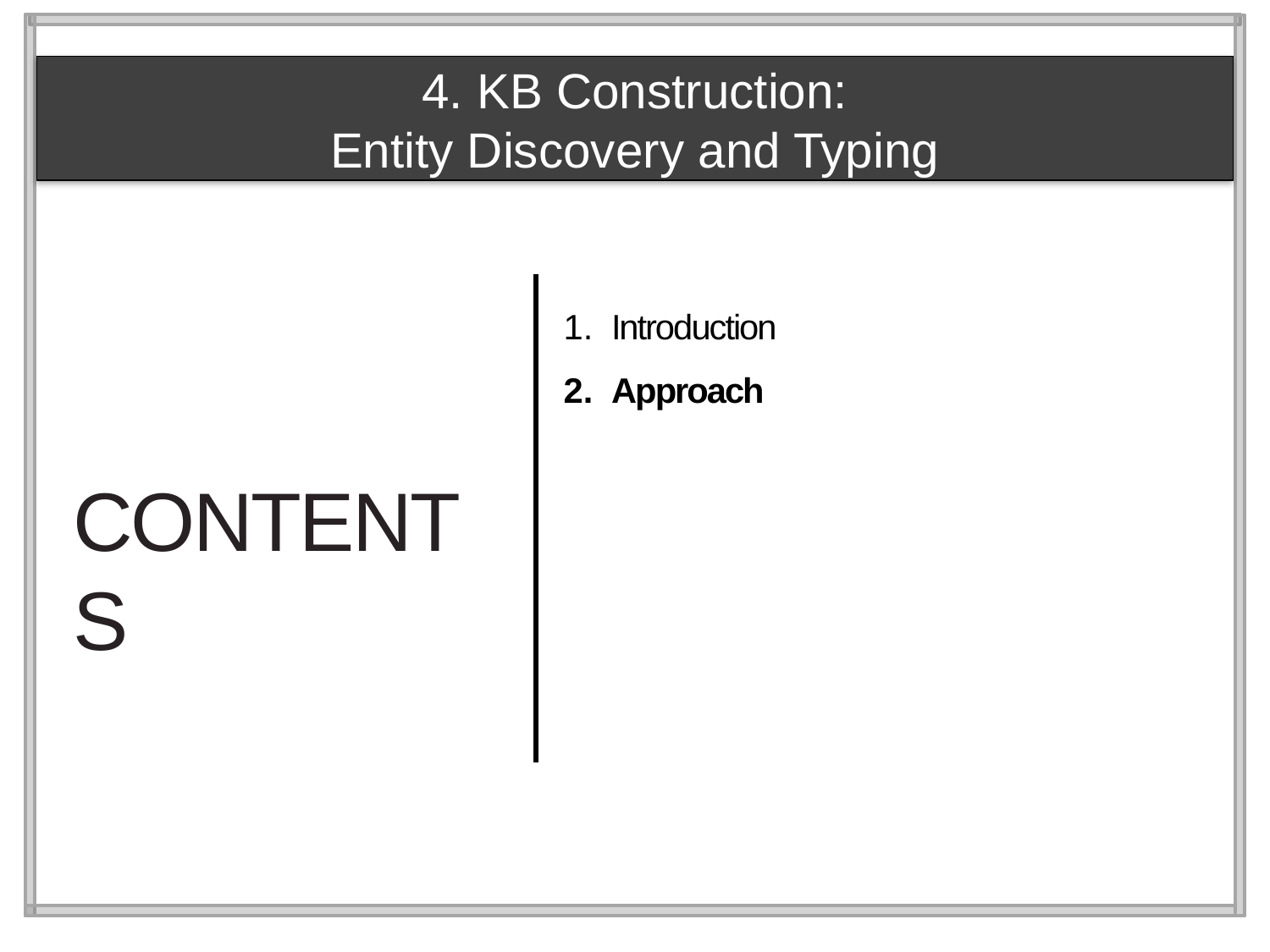

4. KB Construction:
Entity Discovery and Typing
Introduction
Approach

CONTENTS